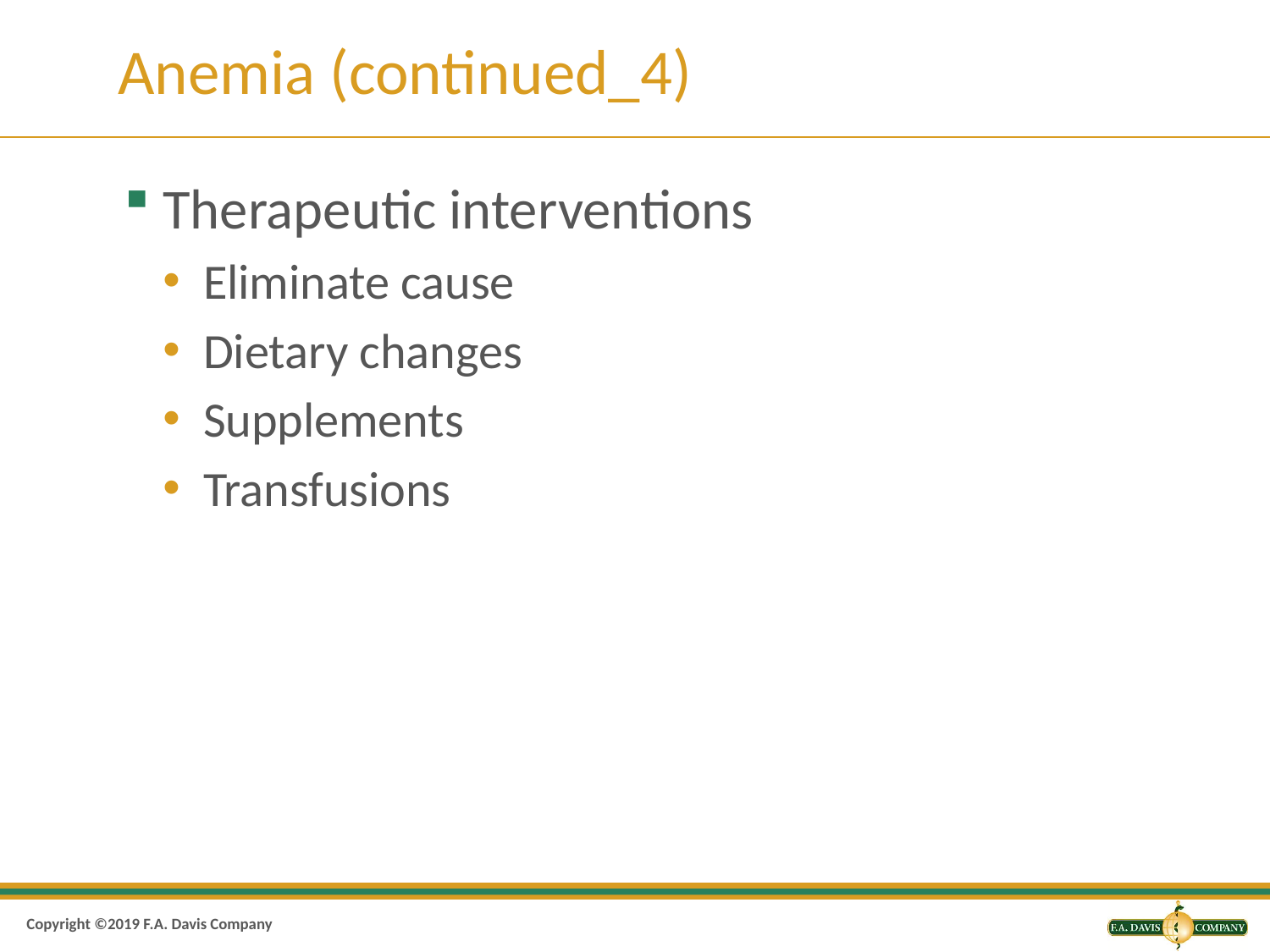

# Anemia (continued_4)
Therapeutic interventions
Eliminate cause
Dietary changes
Supplements
Transfusions